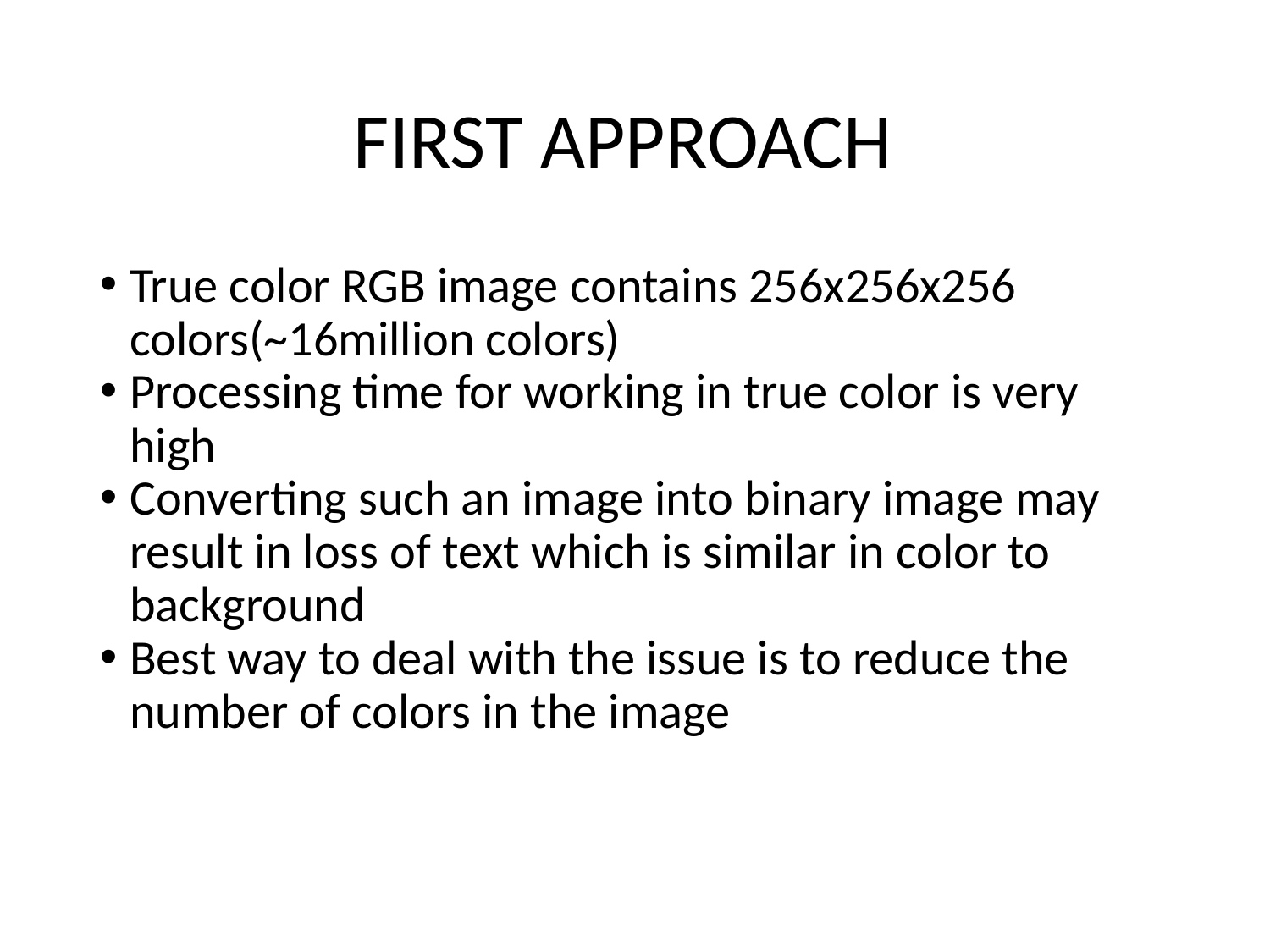

FIRST APPROACH
True color RGB image contains 256x256x256 colors(~16million colors)
Processing time for working in true color is very high
Converting such an image into binary image may result in loss of text which is similar in color to background
Best way to deal with the issue is to reduce the number of colors in the image